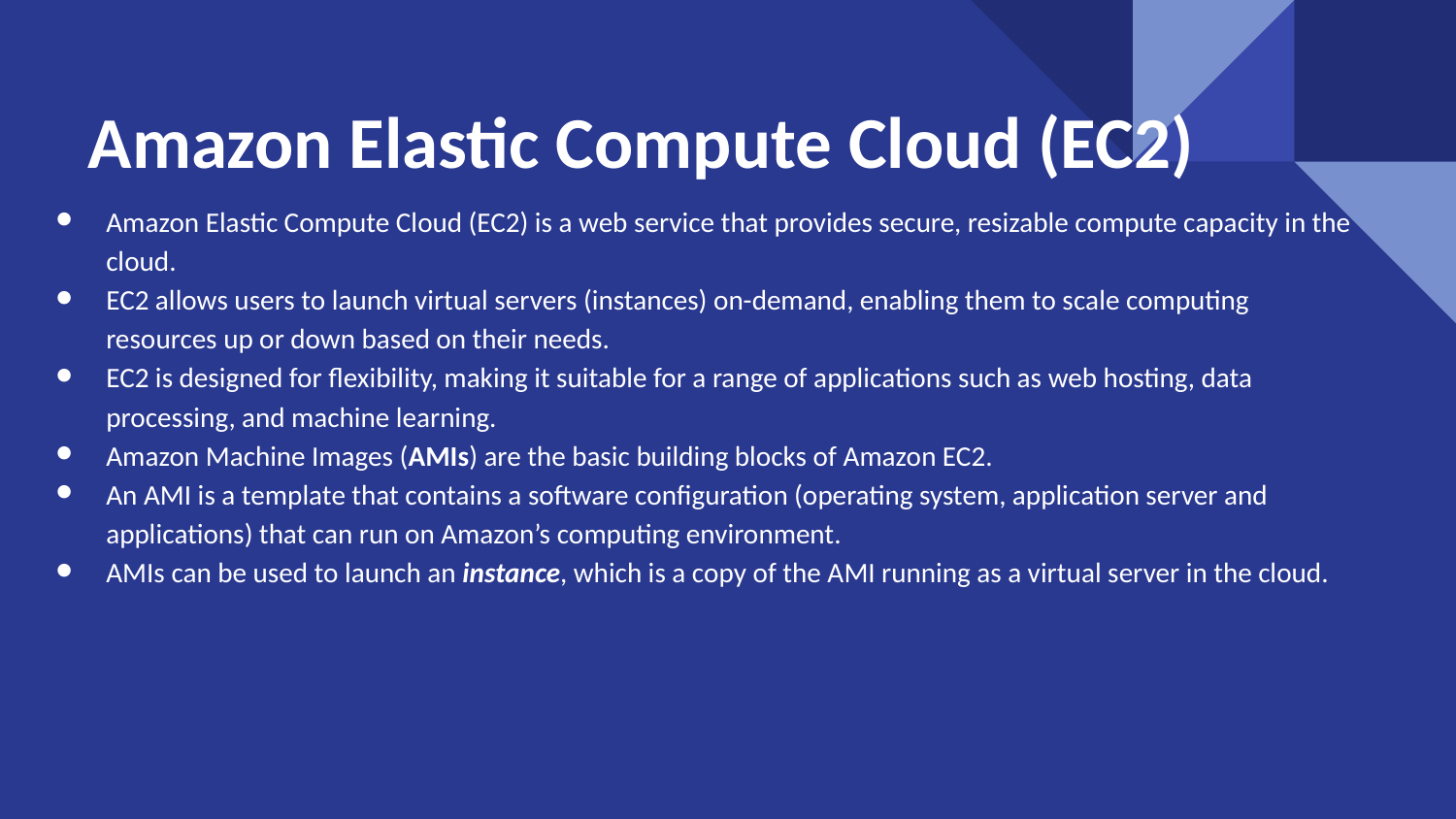

# Amazon Elastic Compute Cloud (EC2)
Amazon Elastic Compute Cloud (EC2) is a web service that provides secure, resizable compute capacity in the cloud.
EC2 allows users to launch virtual servers (instances) on-demand, enabling them to scale computing resources up or down based on their needs.
EC2 is designed for flexibility, making it suitable for a range of applications such as web hosting, data processing, and machine learning.
Amazon Machine Images (AMIs) are the basic building blocks of Amazon EC2.
An AMI is a template that contains a software configuration (operating system, application server and applications) that can run on Amazon’s computing environment.
AMIs can be used to launch an instance, which is a copy of the AMI running as a virtual server in the cloud.